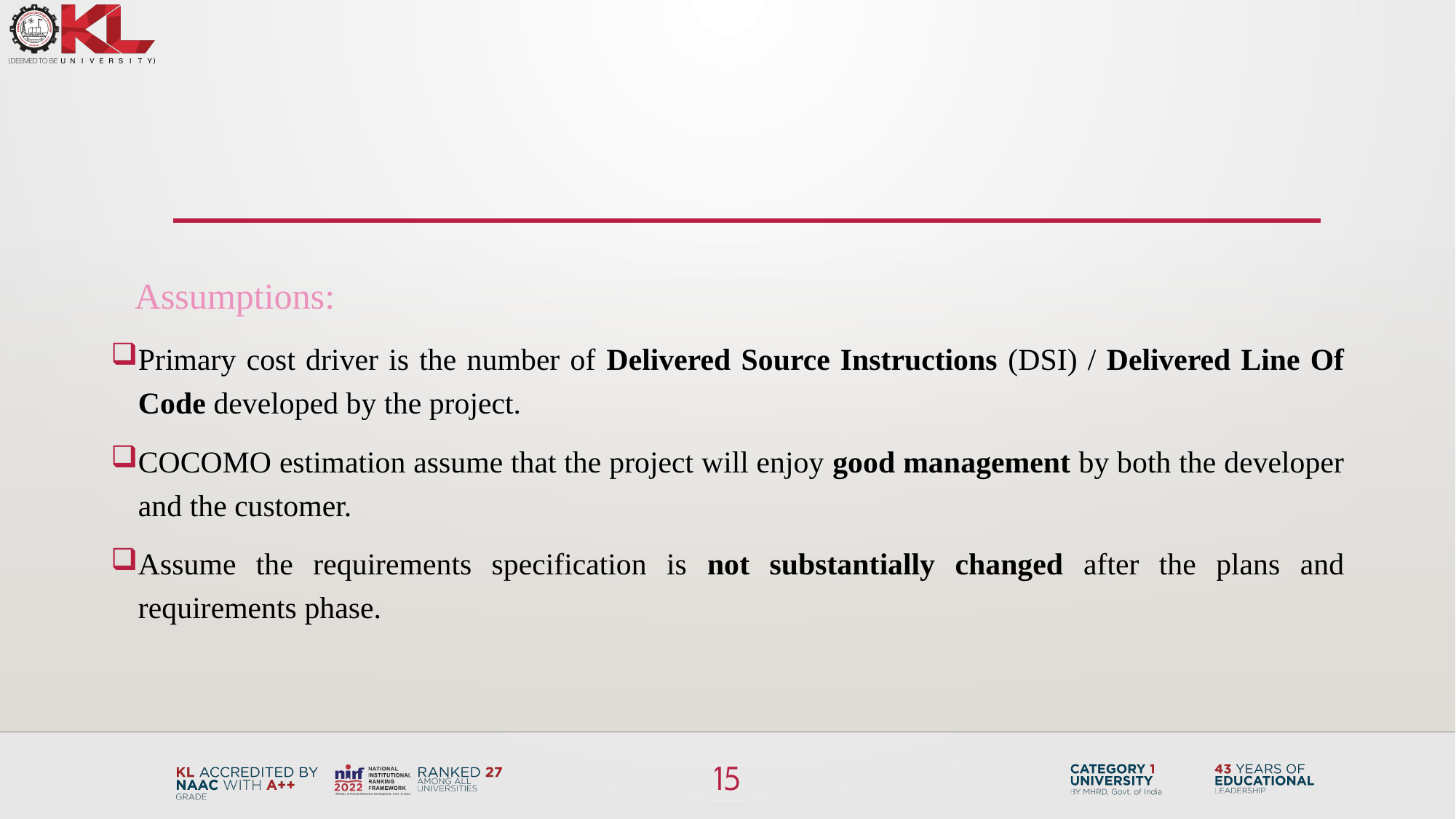

#
 Assumptions:
Primary cost driver is the number of Delivered Source Instructions (DSI) / Delivered Line Of Code developed by the project.
COCOMO estimation assume that the project will enjoy good management by both the developer and the customer.
Assume the requirements specification is not substantially changed after the plans and requirements phase.
15